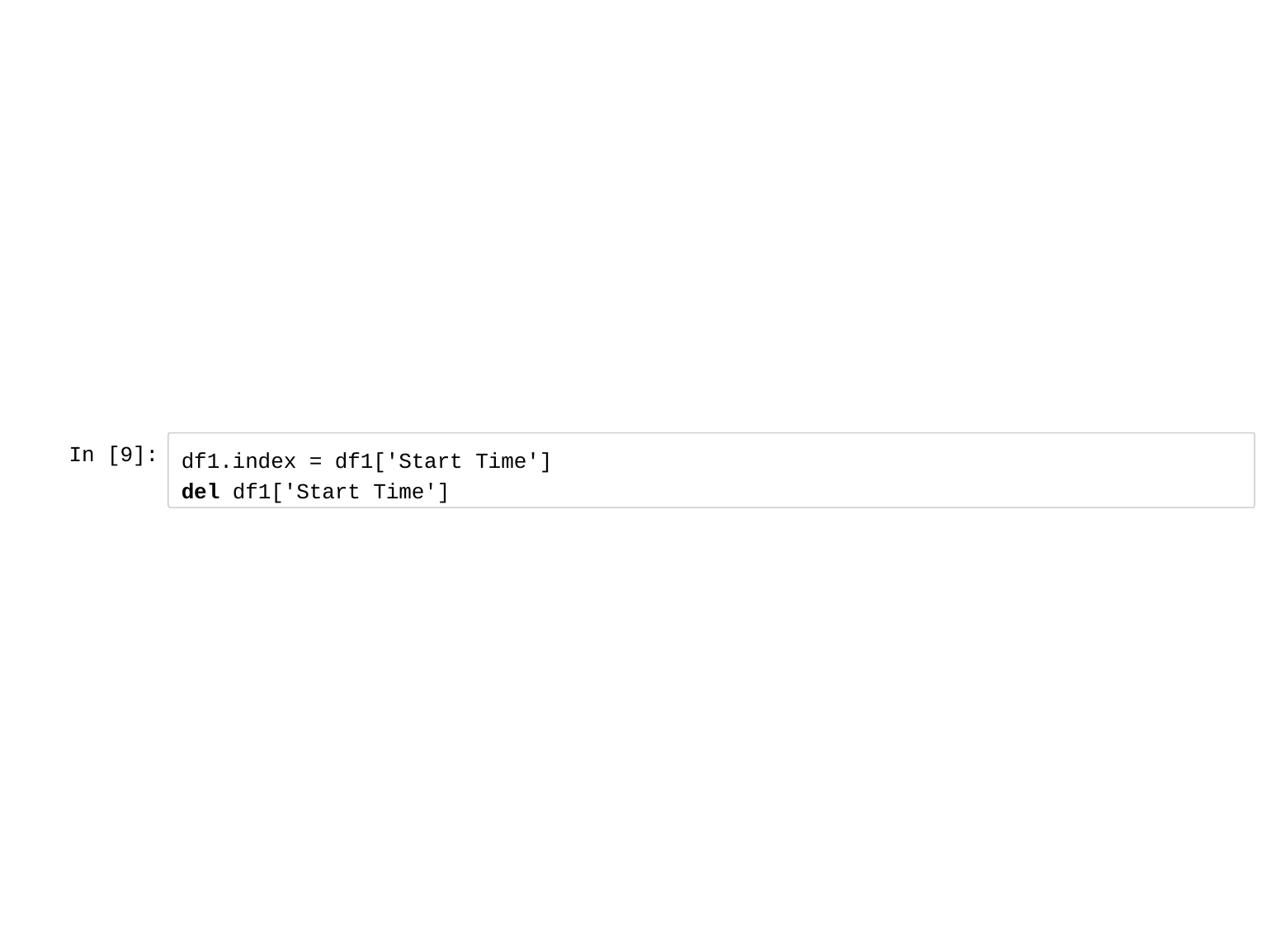

In [9]:
df1.index = df1['Start Time']
del df1['Start Time']